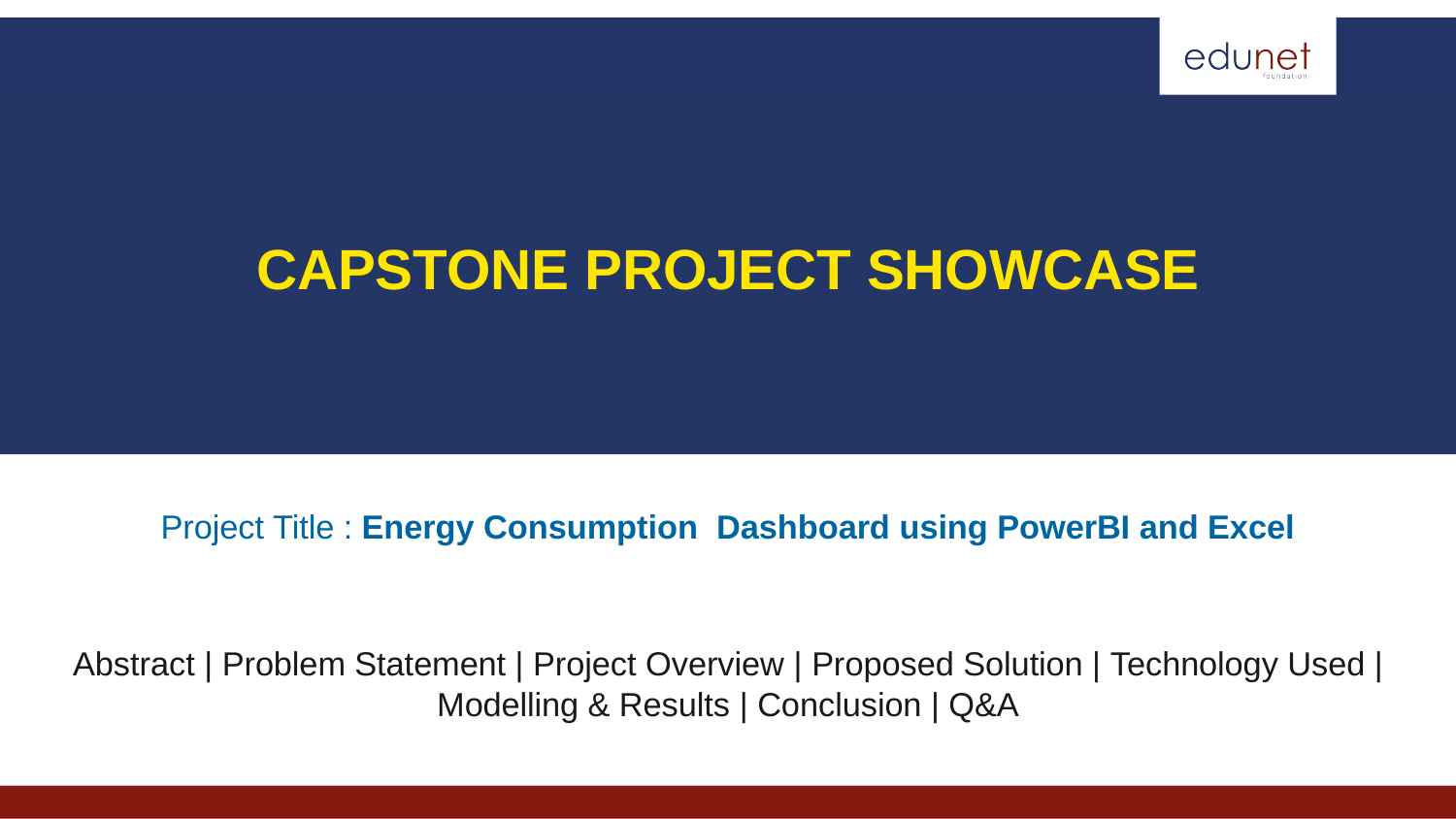

CAPSTONE PROJECT SHOWCASE
Project Title : Energy Consumption  Dashboard using PowerBI and Excel
Abstract | Problem Statement | Project Overview | Proposed Solution | Technology Used | Modelling & Results | Conclusion | Q&A